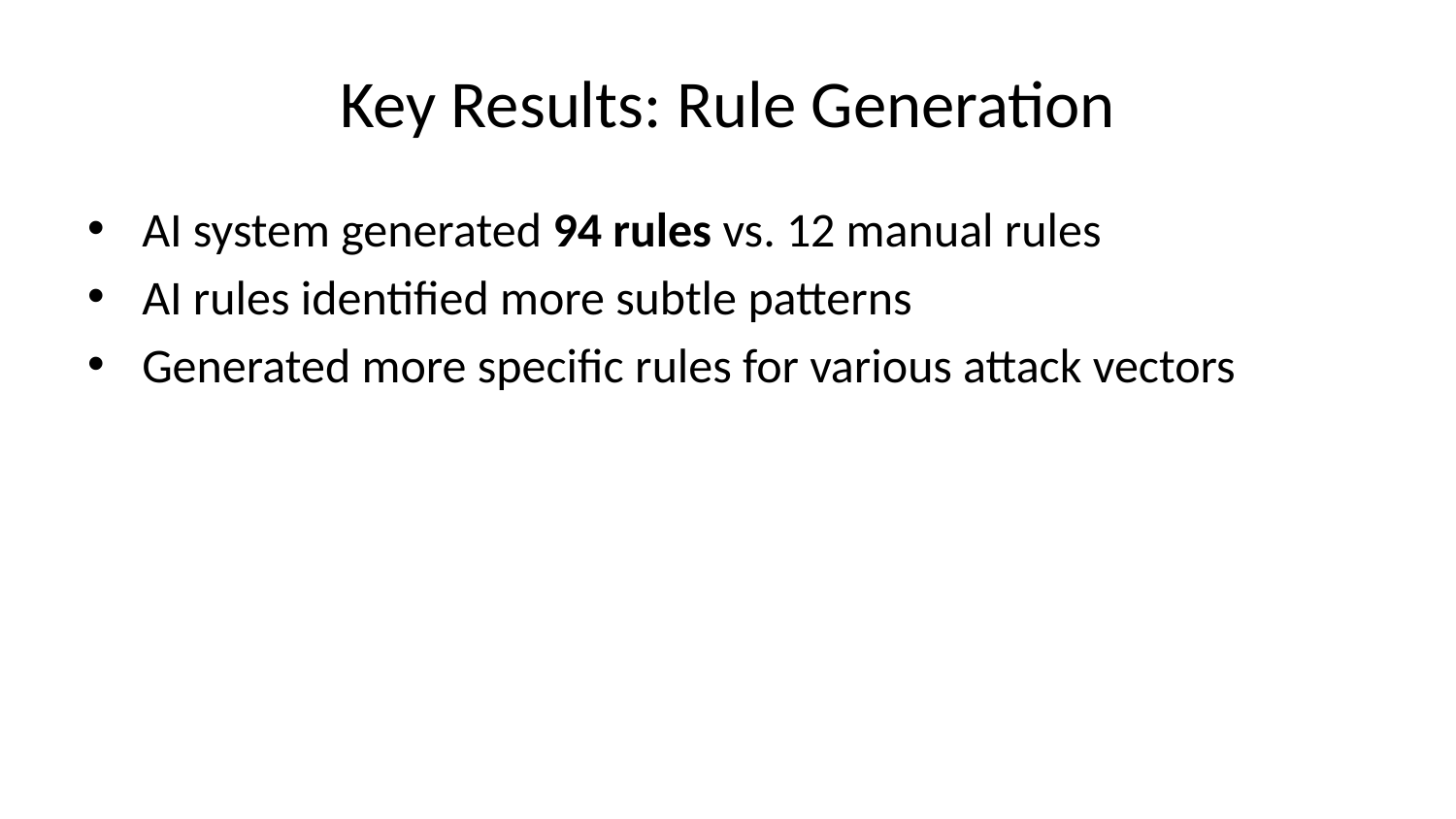

# Key Results: Rule Generation
AI system generated 94 rules vs. 12 manual rules
AI rules identified more subtle patterns
Generated more specific rules for various attack vectors